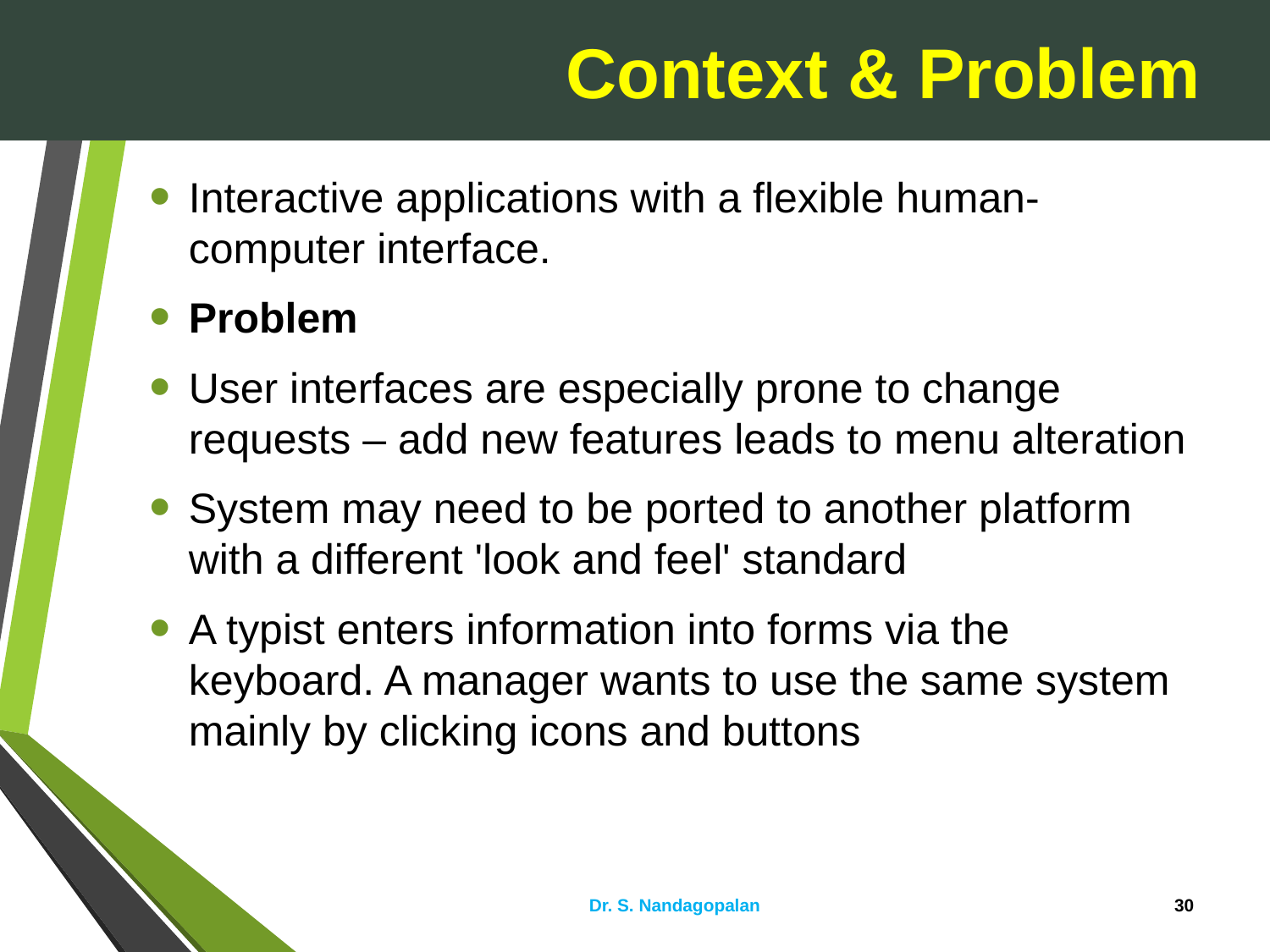

# Context & Problem
Interactive applications with a flexible human-computer interface.
Problem
User interfaces are especially prone to change requests – add new features leads to menu alteration
System may need to be ported to another platform with a different 'look and feel' standard
A typist enters information into forms via the keyboard. A manager wants to use the same system mainly by clicking icons and buttons
Dr. S. Nandagopalan
30